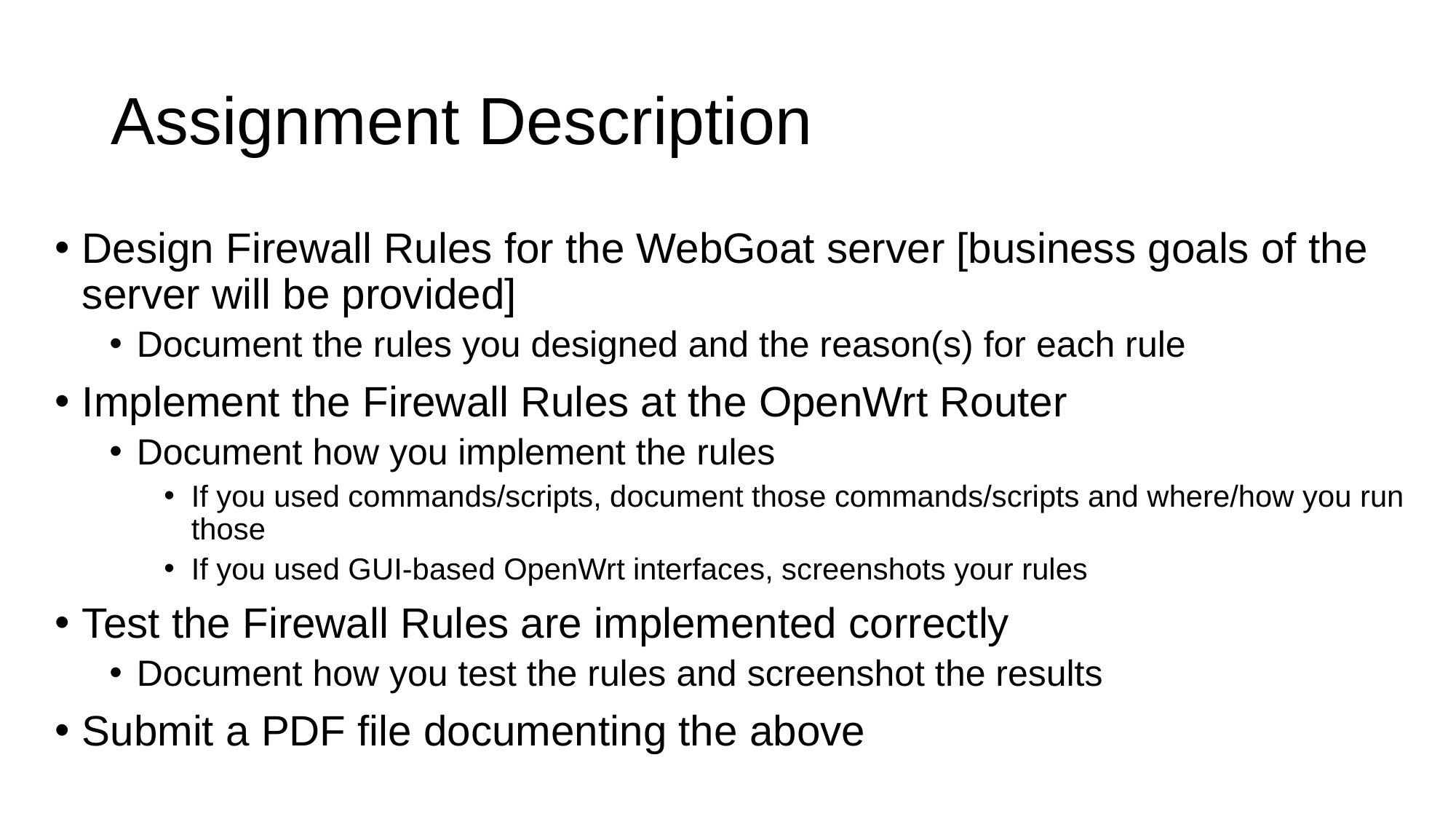

# Assignment Description
Design Firewall Rules for the WebGoat server [business goals of the server will be provided]
Document the rules you designed and the reason(s) for each rule
Implement the Firewall Rules at the OpenWrt Router
Document how you implement the rules
If you used commands/scripts, document those commands/scripts and where/how you run those
If you used GUI-based OpenWrt interfaces, screenshots your rules
Test the Firewall Rules are implemented correctly
Document how you test the rules and screenshot the results
Submit a PDF file documenting the above